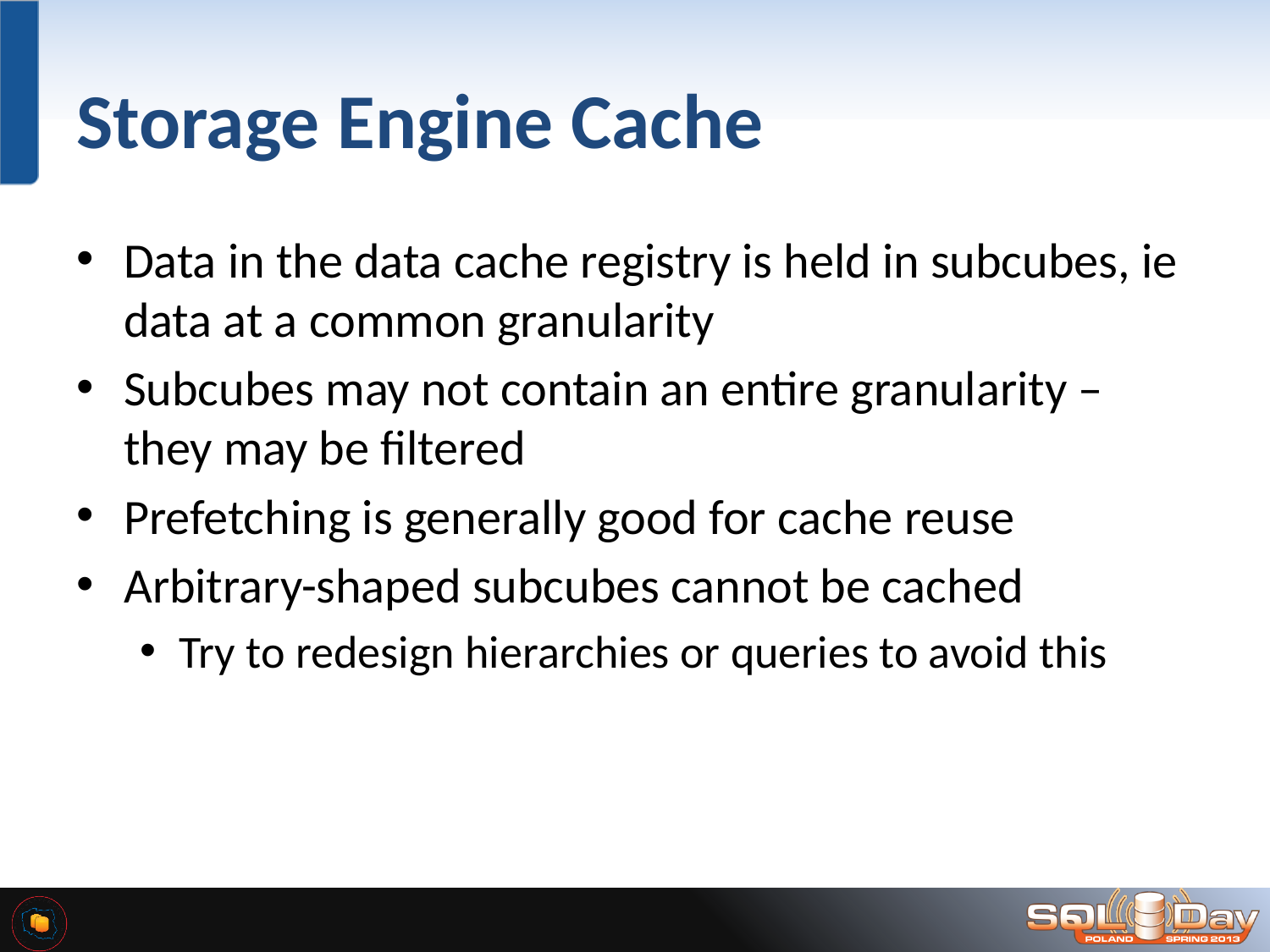

# Storage Engine Cache
Data in the data cache registry is held in subcubes, ie data at a common granularity
Subcubes may not contain an entire granularity – they may be filtered
Prefetching is generally good for cache reuse
Arbitrary-shaped subcubes cannot be cached
Try to redesign hierarchies or queries to avoid this